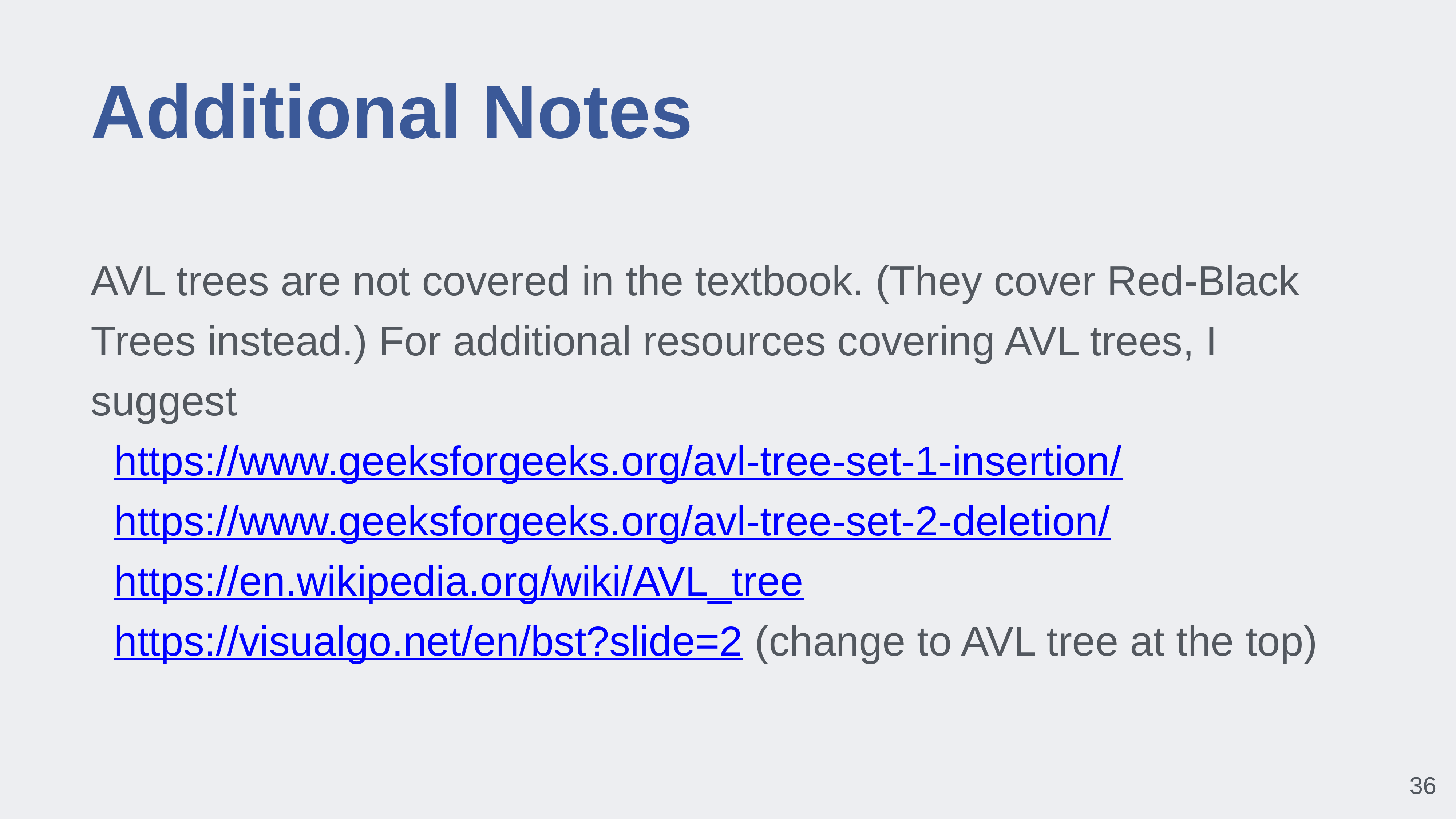

# Additional Notes

AVL trees are not covered in the textbook. (They cover Red-Black Trees instead.) For additional resources covering AVL trees, I suggest
  https://www.geeksforgeeks.org/avl-tree-set-1-insertion/
  https://www.geeksforgeeks.org/avl-tree-set-2-deletion/
  https://en.wikipedia.org/wiki/AVL_tree
  https://visualgo.net/en/bst?slide=2 (change to AVL tree at the top)

36